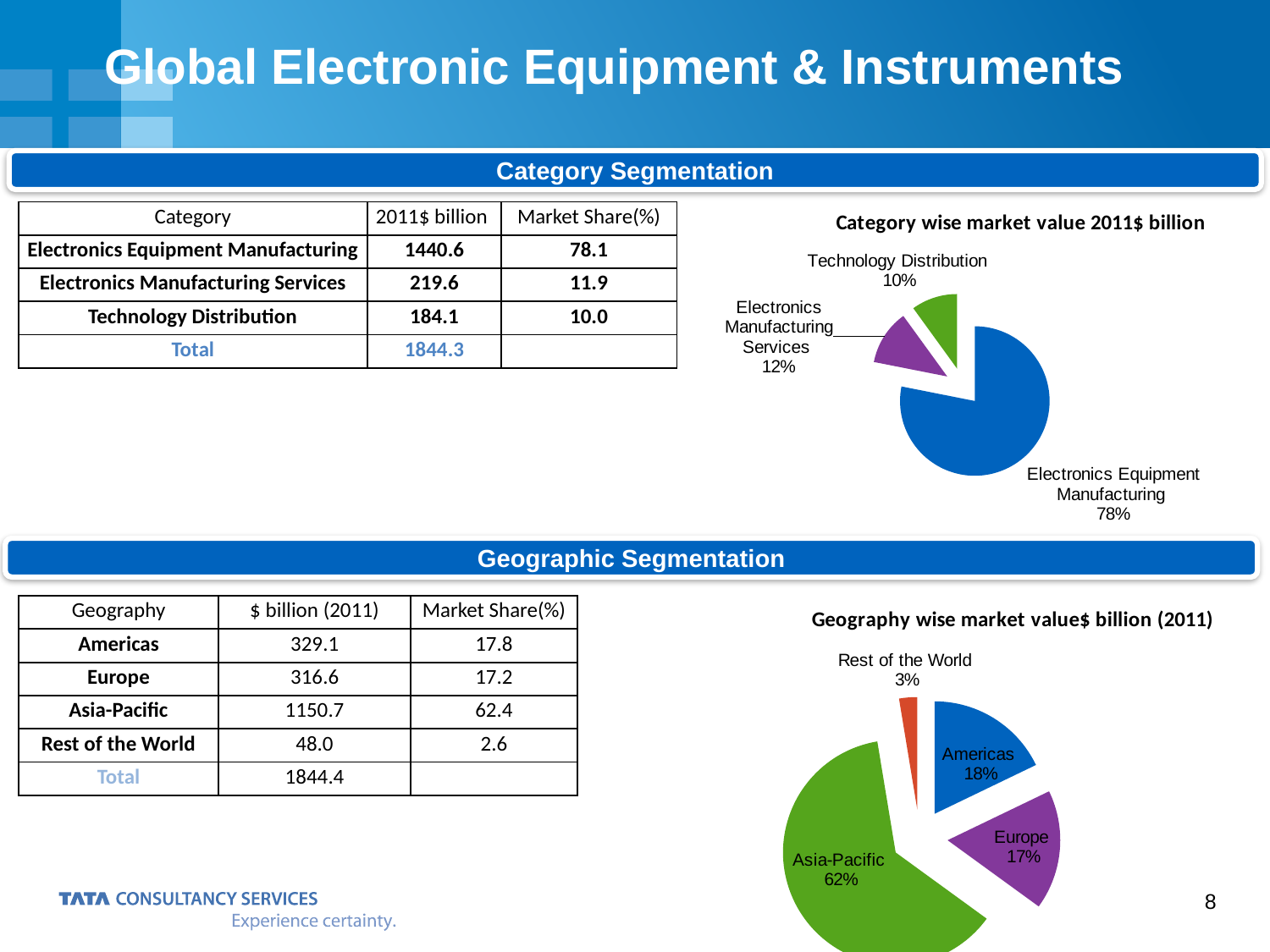

Global Electronic Equipment & Instruments
Category Segmentation

### Chart: Category wise market value 2011$ billion

| Category | 2011$ billion   |
|---|---|
| Electronics Equipment Manufacturing  | 1440.6 |
| Electronics Manufacturing Services  | 219.6 |
| Technology Distribution  | 184.1 |
| Category | 2011$ billion | Market Share(%) |
| --- | --- | --- |
| Electronics Equipment Manufacturing | 1440.6 | 78.1 |
| Electronics Manufacturing Services | 219.6 | 11.9 |
| Technology Distribution | 184.1 | 10.0 |
| Total | 1844.3 |  |
Geographic Segmentation

### Chart: Geography wise market value$ billion (2011)

| Category | $ billion (2011)  |
|---|---|
| Americas  | 329.1 |
| Europe  | 316.6 |
| Asia-Pacific  | 1150.7 |
| Rest of the World  | 48.0 |
| Geography | $ billion (2011) | Market Share(%) |
| --- | --- | --- |
| Americas | 329.1 | 17.8 |
| Europe | 316.6 | 17.2 |
| Asia-Pacific | 1150.7 | 62.4 |
| Rest of the World | 48.0 | 2.6 |
| Total | 1844.4 |  |